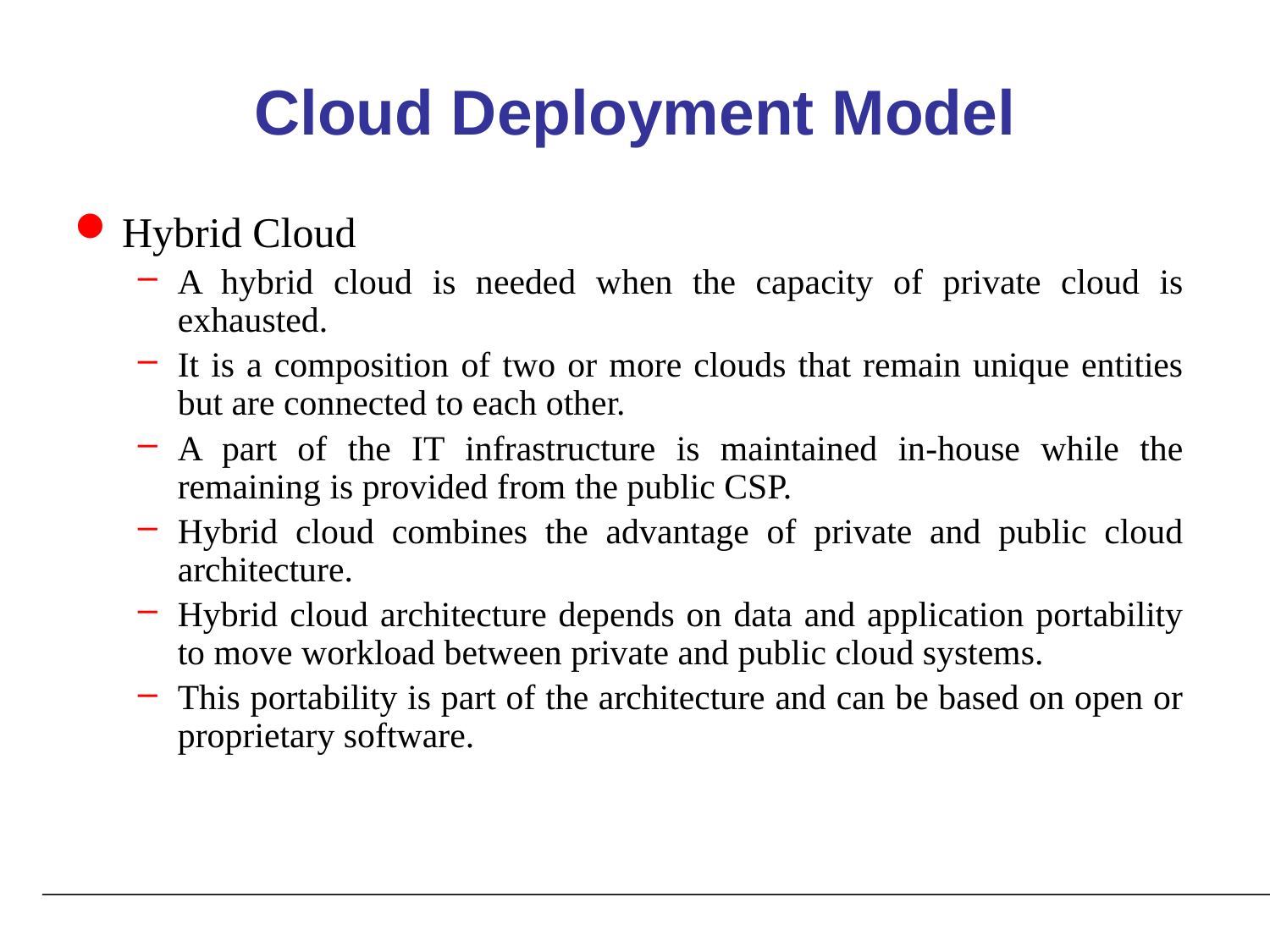

# Cloud Deployment Model
Hybrid Cloud
A hybrid cloud is needed when the capacity of private cloud is exhausted.
It is a composition of two or more clouds that remain unique entities but are connected to each other.
A part of the IT infrastructure is maintained in-house while the remaining is provided from the public CSP.
Hybrid cloud combines the advantage of private and public cloud architecture.
Hybrid cloud architecture depends on data and application portability to move workload between private and public cloud systems.
This portability is part of the architecture and can be based on open or proprietary software.